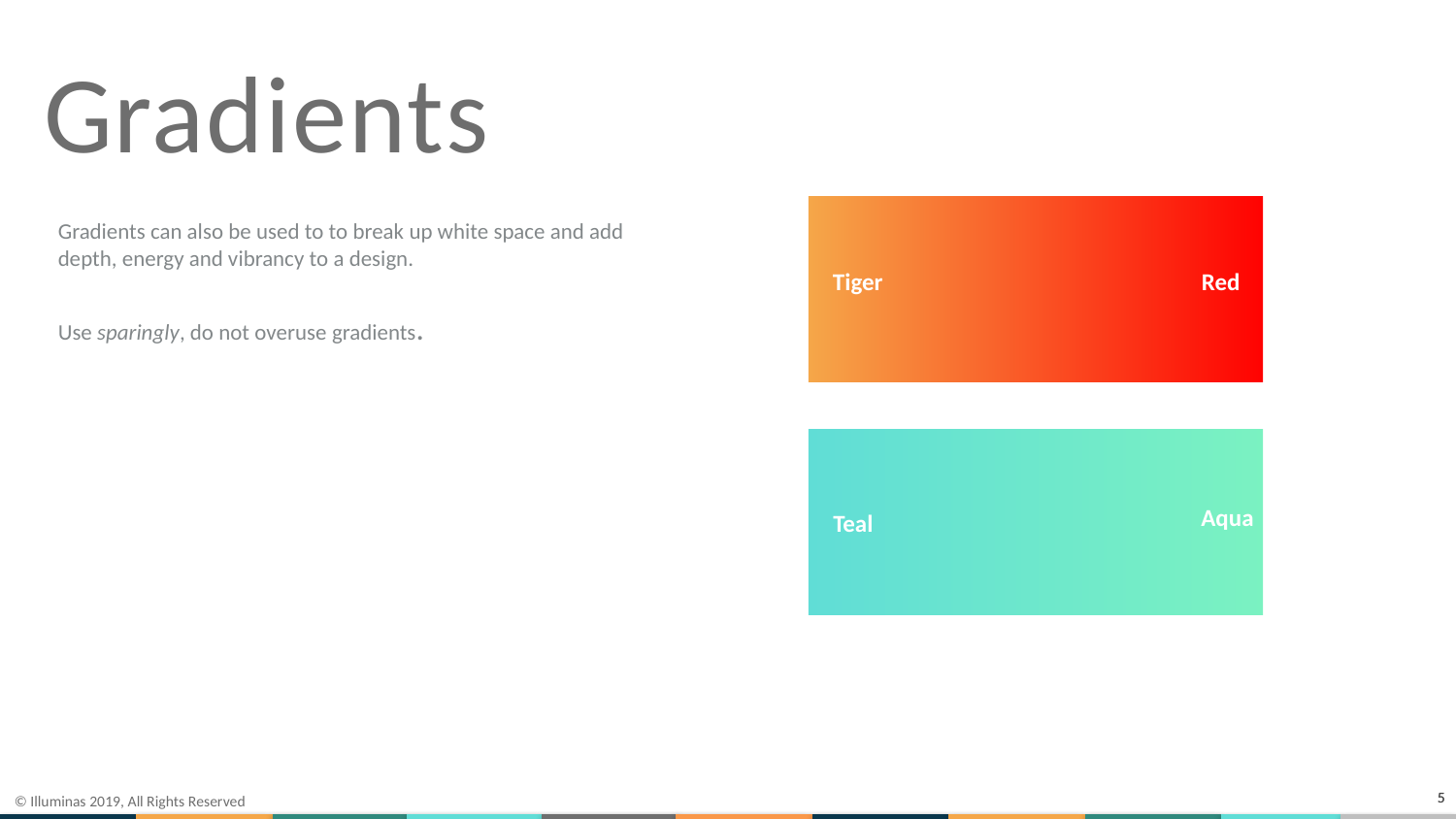

# Gradients

Gradients can also be used to to break up white space and add depth, energy and vibrancy to a design.

Use sparingly, do not overuse gradients.
Tiger
Red

Aqua
Teal